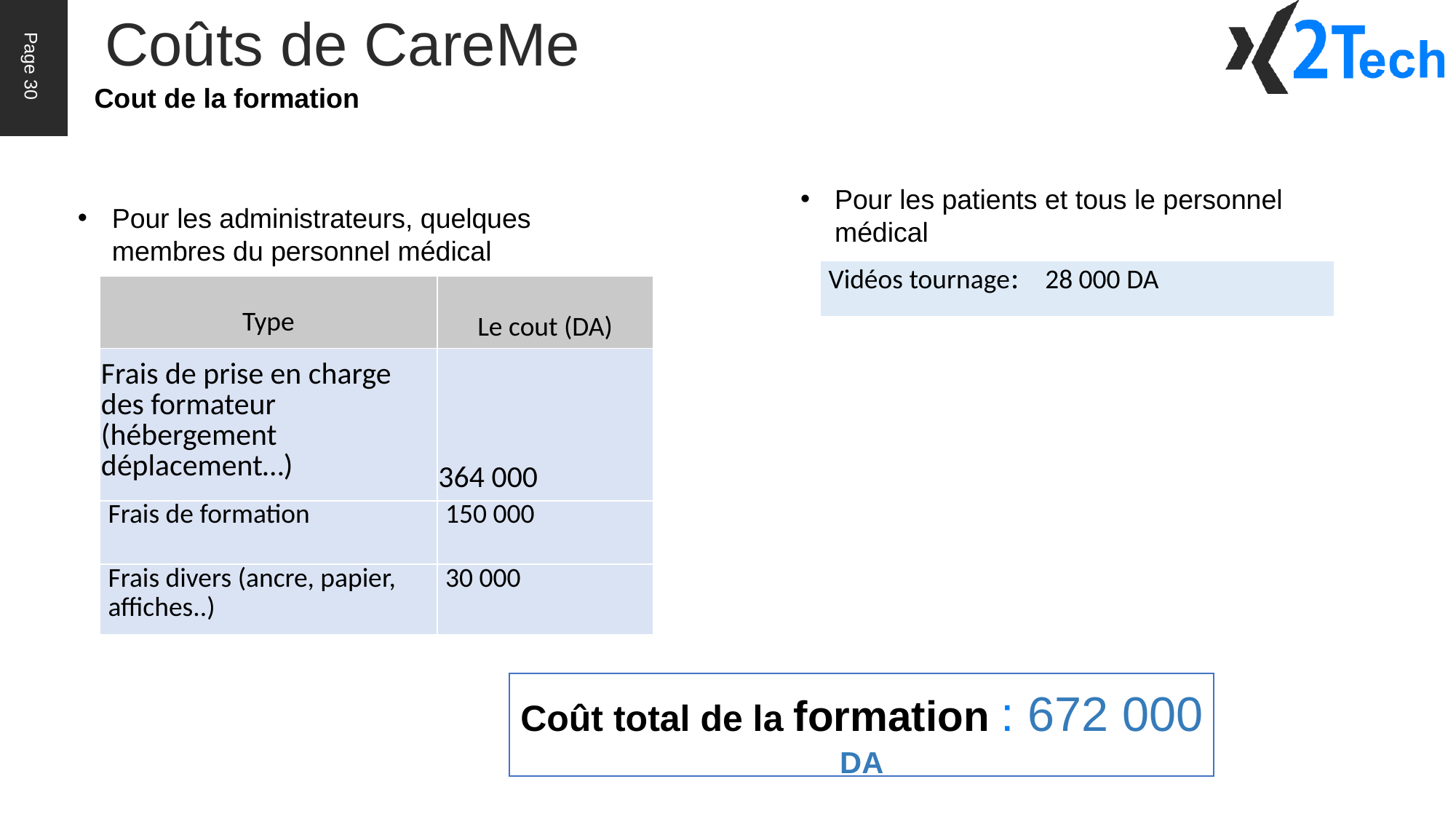

Coûts de CareMe
Page 30
Cout de la formation
Pour les patients et tous le personnel médical
Pour les administrateurs, quelques membres du personnel médical
| Vidéos tournage: 28 000 DA |
| --- |
| Type | Le cout (DA) |
| --- | --- |
| Frais de prise en charge des formateur (hébergement déplacement…) | 364 000 |
| Frais de formation | 150 000 |
| Frais divers (ancre, papier, affiches..) | 30 000 |
Coût total de la formation : 672 000 DA